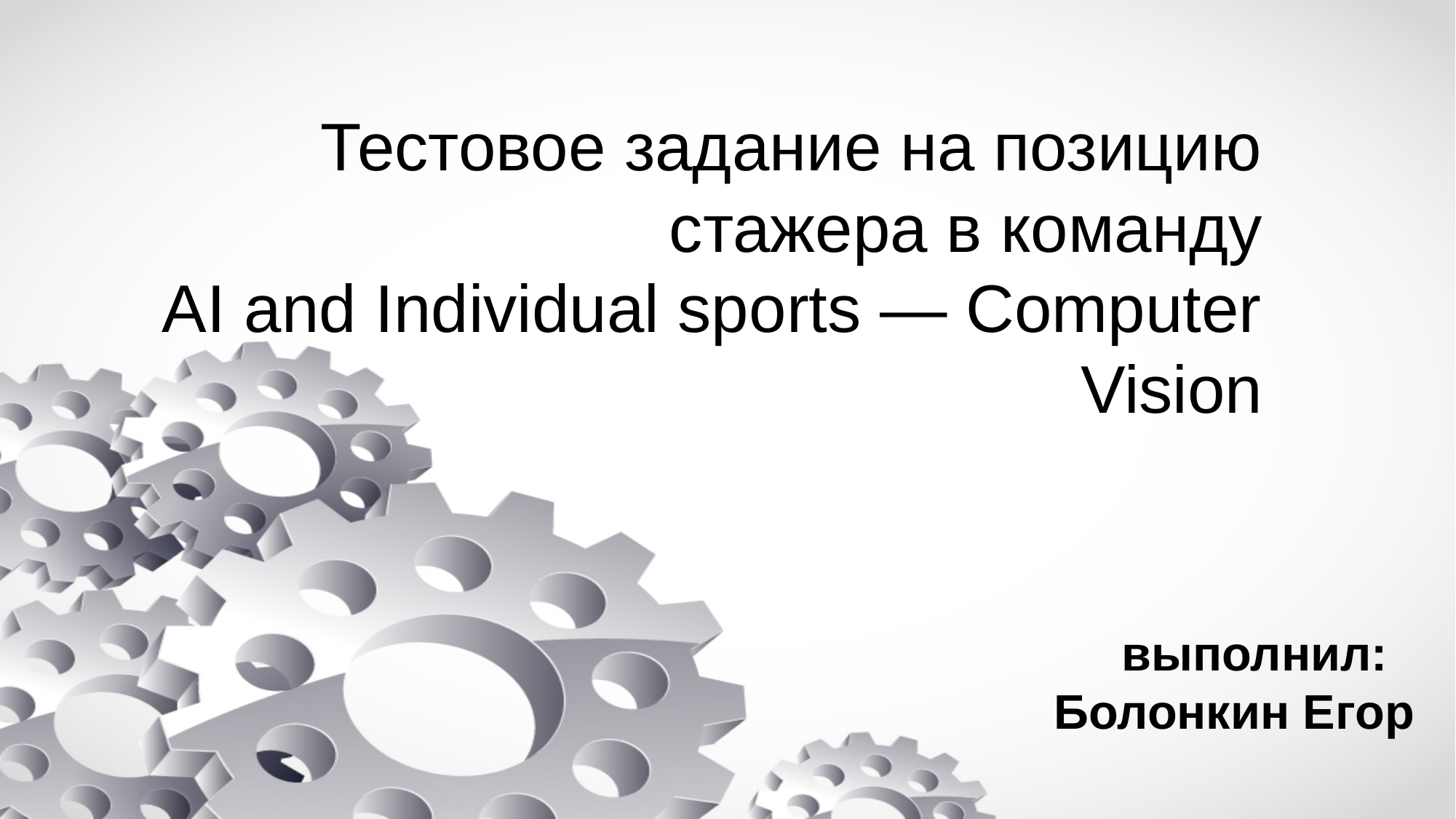

# Тестовое задание на позицию стажера в команду AI and Individual sports — Computer Vision
выполнил:   Болонкин Егор